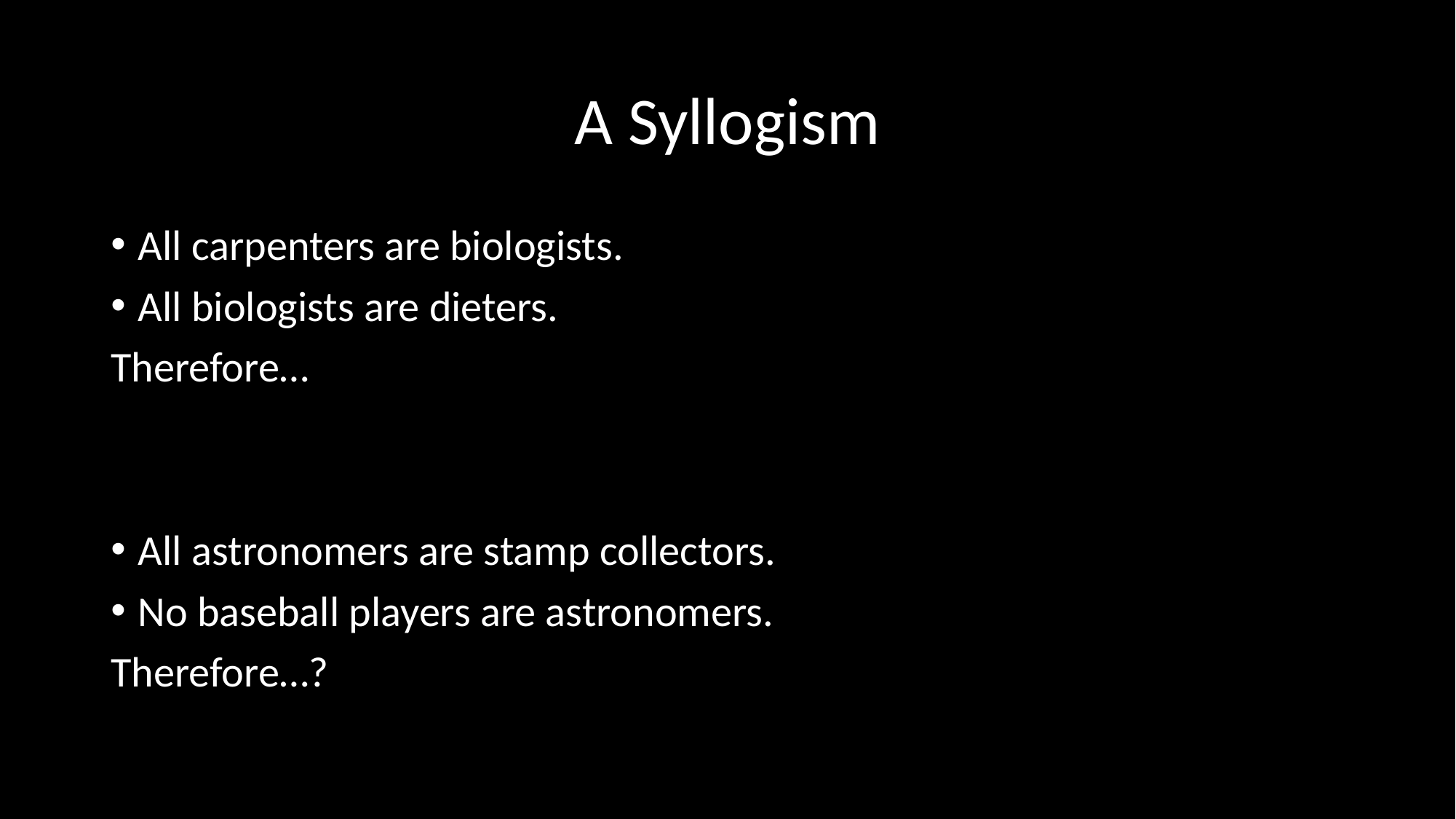

# A Syllogism
All carpenters are biologists.
All biologists are dieters.
Therefore…

All astronomers are stamp collectors.
No baseball players are astronomers.
Therefore…?